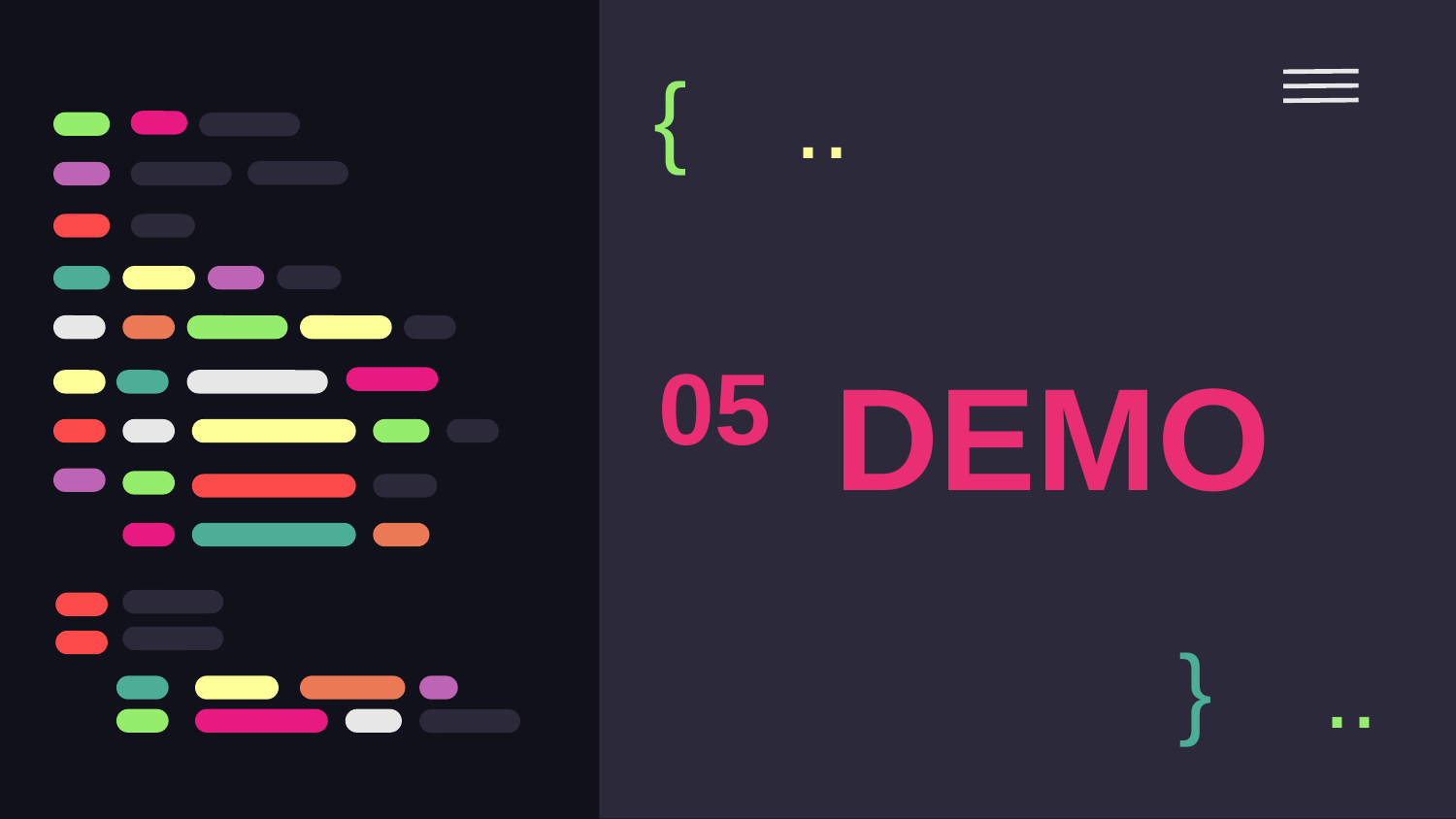

{
..

# DEMO
05
}
..